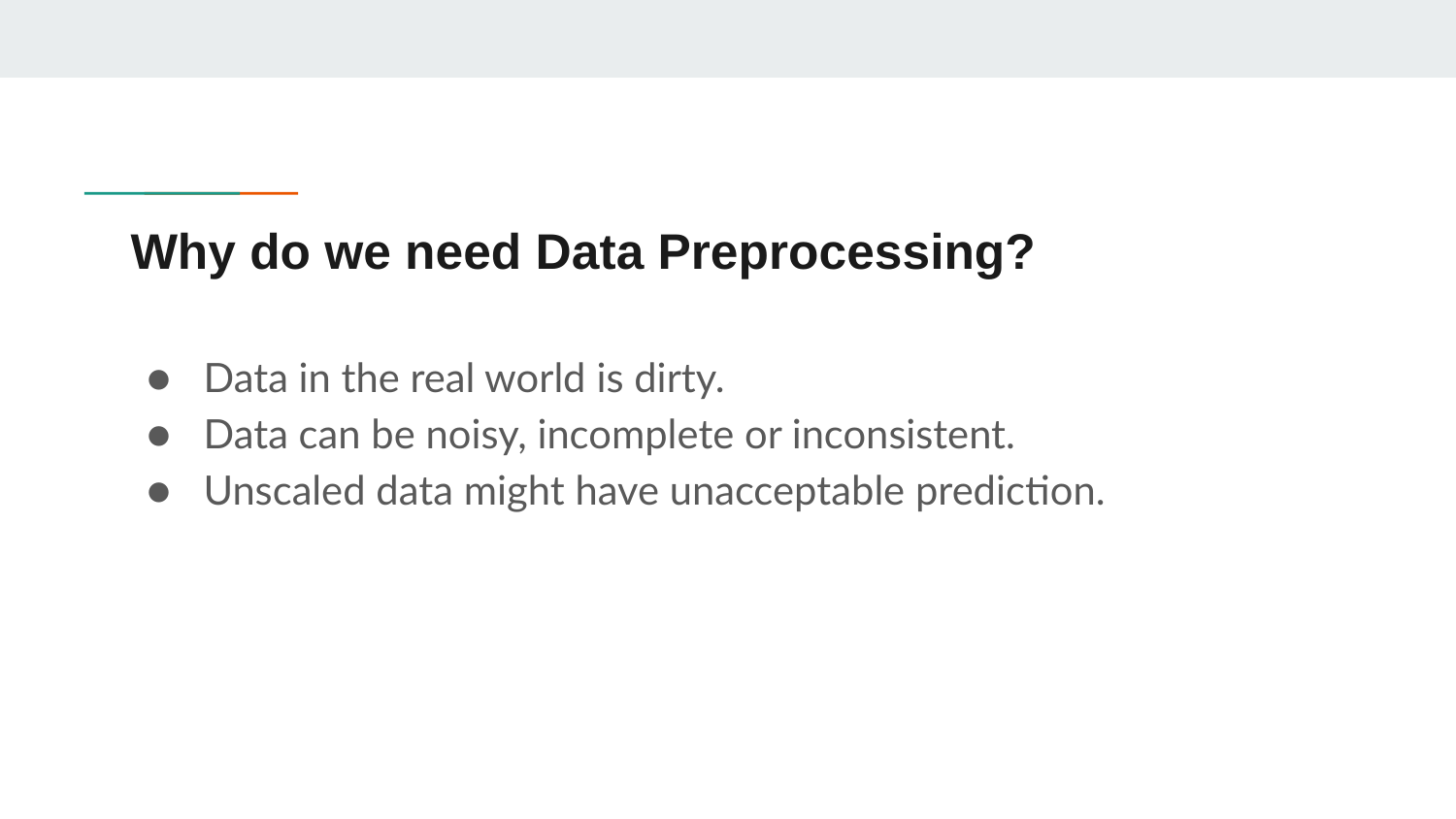

# Why do we need Data Preprocessing?
Data in the real world is dirty.
Data can be noisy, incomplete or inconsistent.
Unscaled data might have unacceptable prediction.